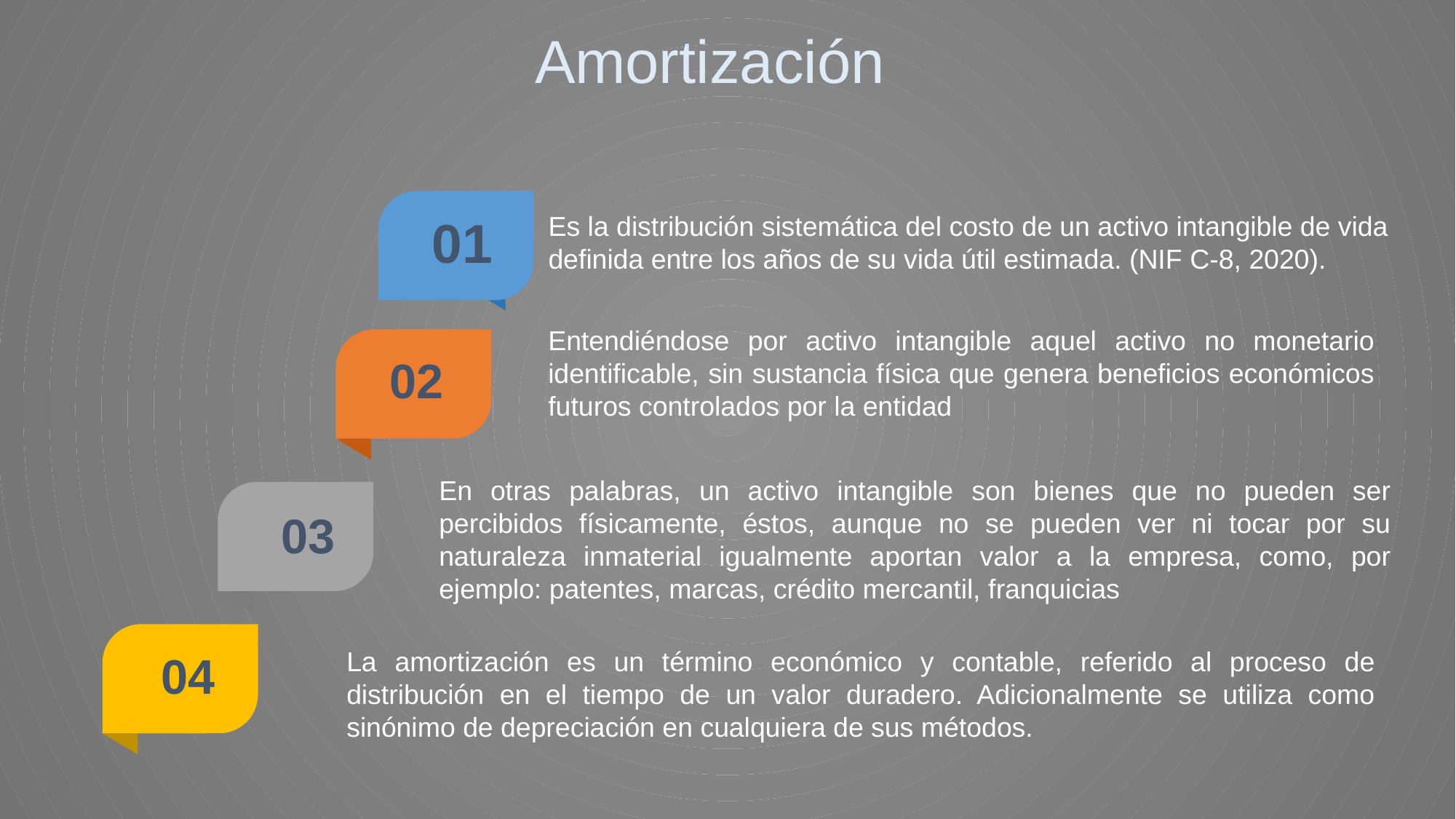

Amortización

 01
Es la distribución sistemática del costo de un activo intangible de vida definida entre los años de su vida útil estimada. (NIF C-8, 2020).
Entendiéndose por activo intangible aquel activo no monetario identificable, sin sustancia física que genera beneficios económicos futuros controlados por la entidad

 02
En otras palabras, un activo intangible son bienes que no pueden ser percibidos físicamente, éstos, aunque no se pueden ver ni tocar por su naturaleza inmaterial igualmente aportan valor a la empresa, como, por ejemplo: patentes, marcas, crédito mercantil, franquicias

03

04
La amortización es un término económico y contable, referido al proceso de distribución en el tiempo de un valor duradero. Adicionalmente se utiliza como sinónimo de depreciación en cualquiera de sus métodos.